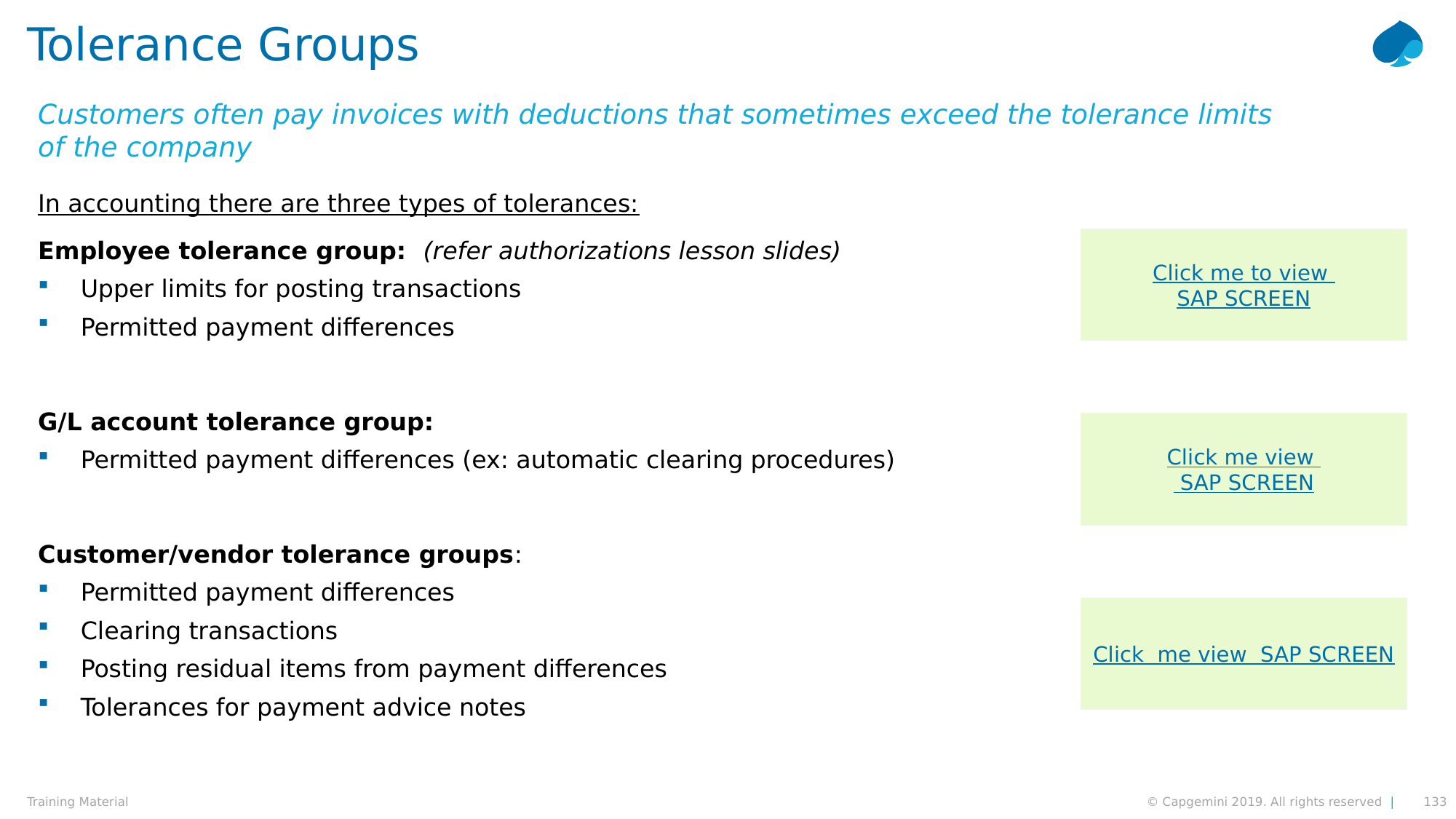

# Tolerance Groups
Customers often pay invoices with deductions that sometimes exceed the tolerance limits
of the company
In accounting there are three types of tolerances:
Employee tolerance group:  (refer authorizations lesson slides)
Upper limits for posting transactions
Permitted payment differences

G/L account tolerance group:
Permitted payment differences (ex: automatic clearing procedures)

Customer/vendor tolerance groups:
Permitted payment differences
Clearing transactions
Posting residual items from payment differences
Tolerances for payment advice notes
Click me to view
SAP SCREEN
Click me view
 SAP SCREEN
Click  me view  SAP SCREEN